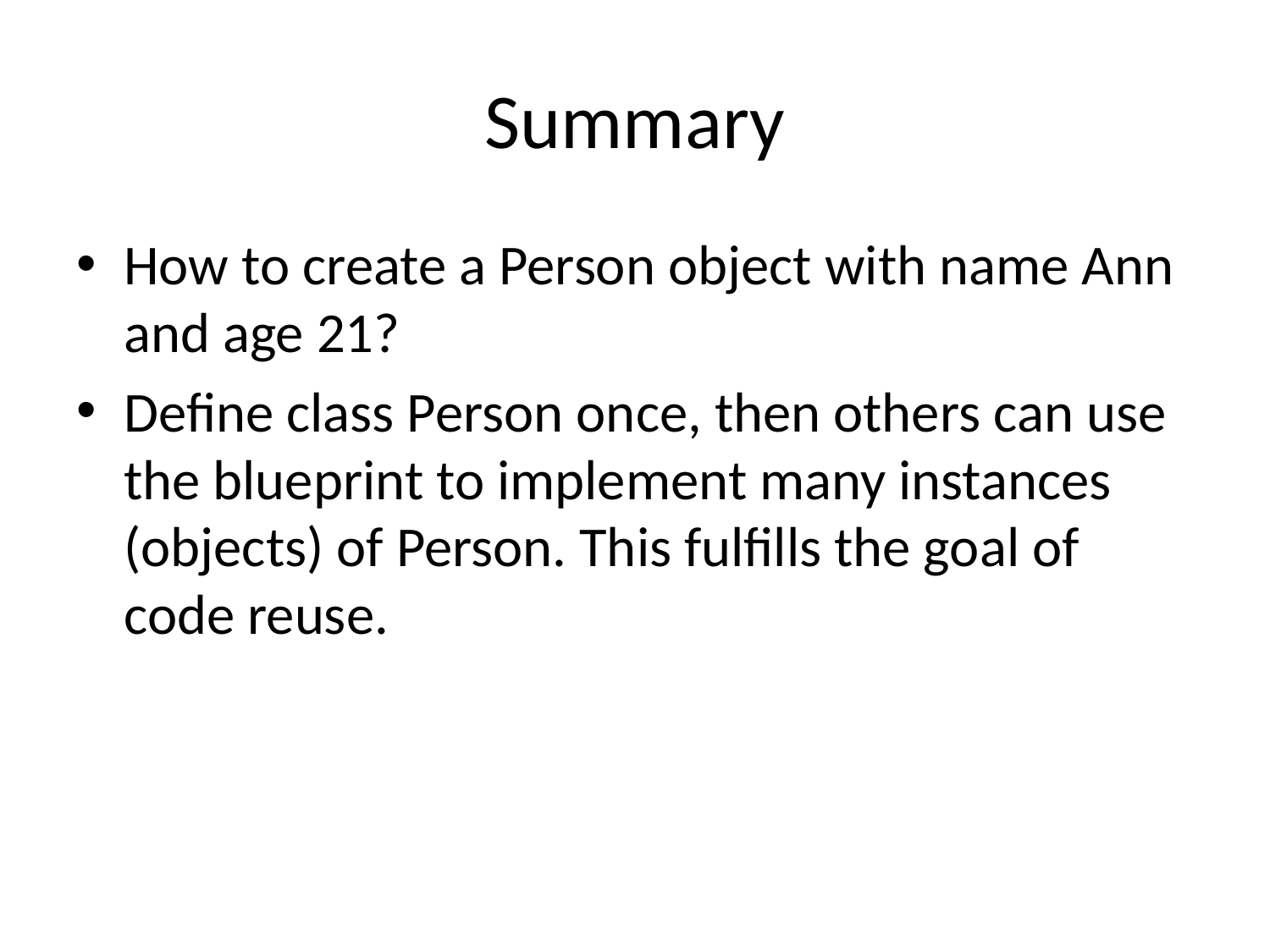

# Summary
How to create a Person object with name Ann and age 21?
Define class Person once, then others can use the blueprint to implement many instances (objects) of Person. This fulfills the goal of code reuse.